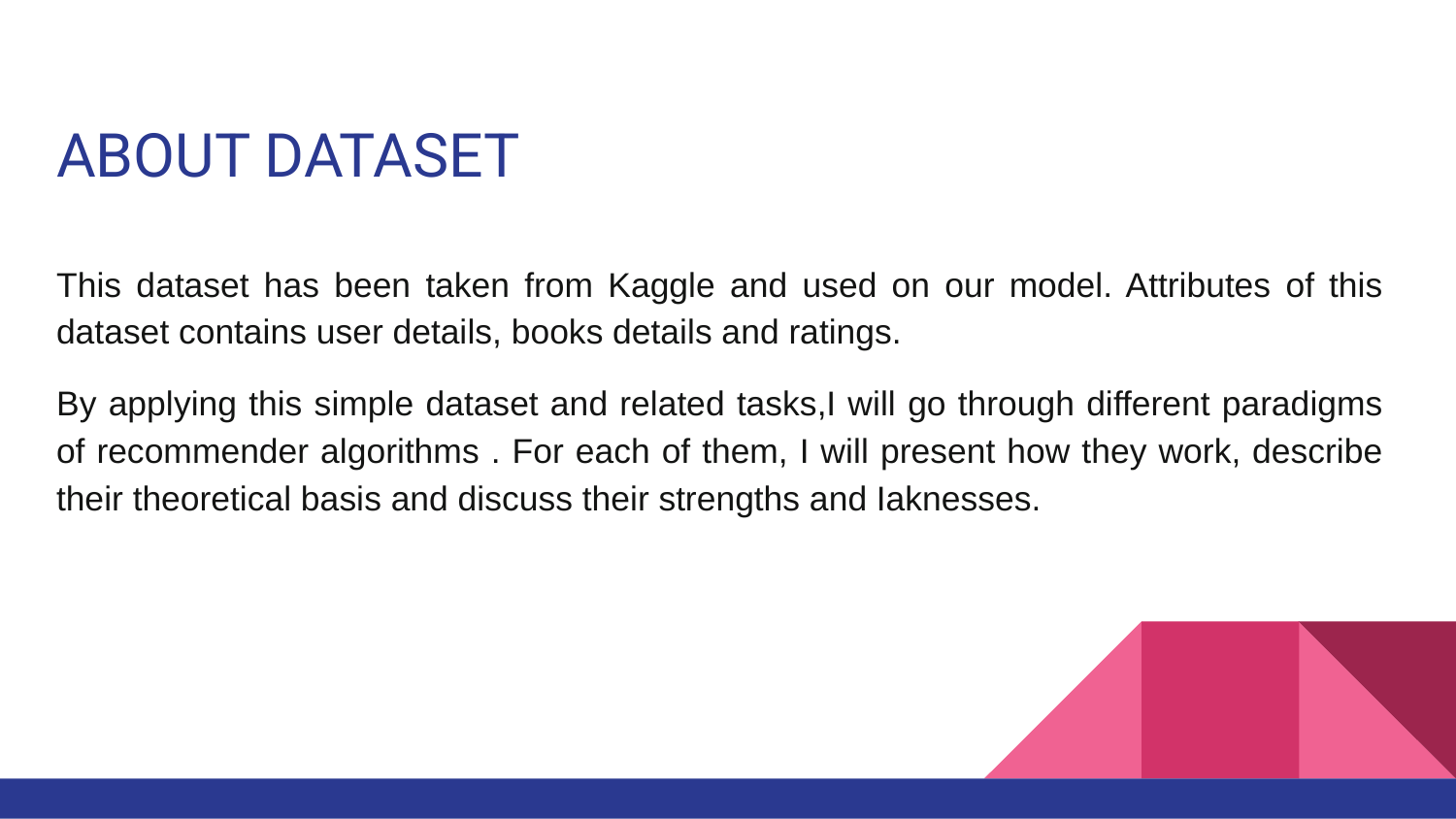

# ABOUT DATASET
This dataset has been taken from Kaggle and used on our model. Attributes of this dataset contains user details, books details and ratings.
By applying this simple dataset and related tasks,I will go through different paradigms of recommender algorithms . For each of them, I will present how they work, describe their theoretical basis and discuss their strengths and Iaknesses.